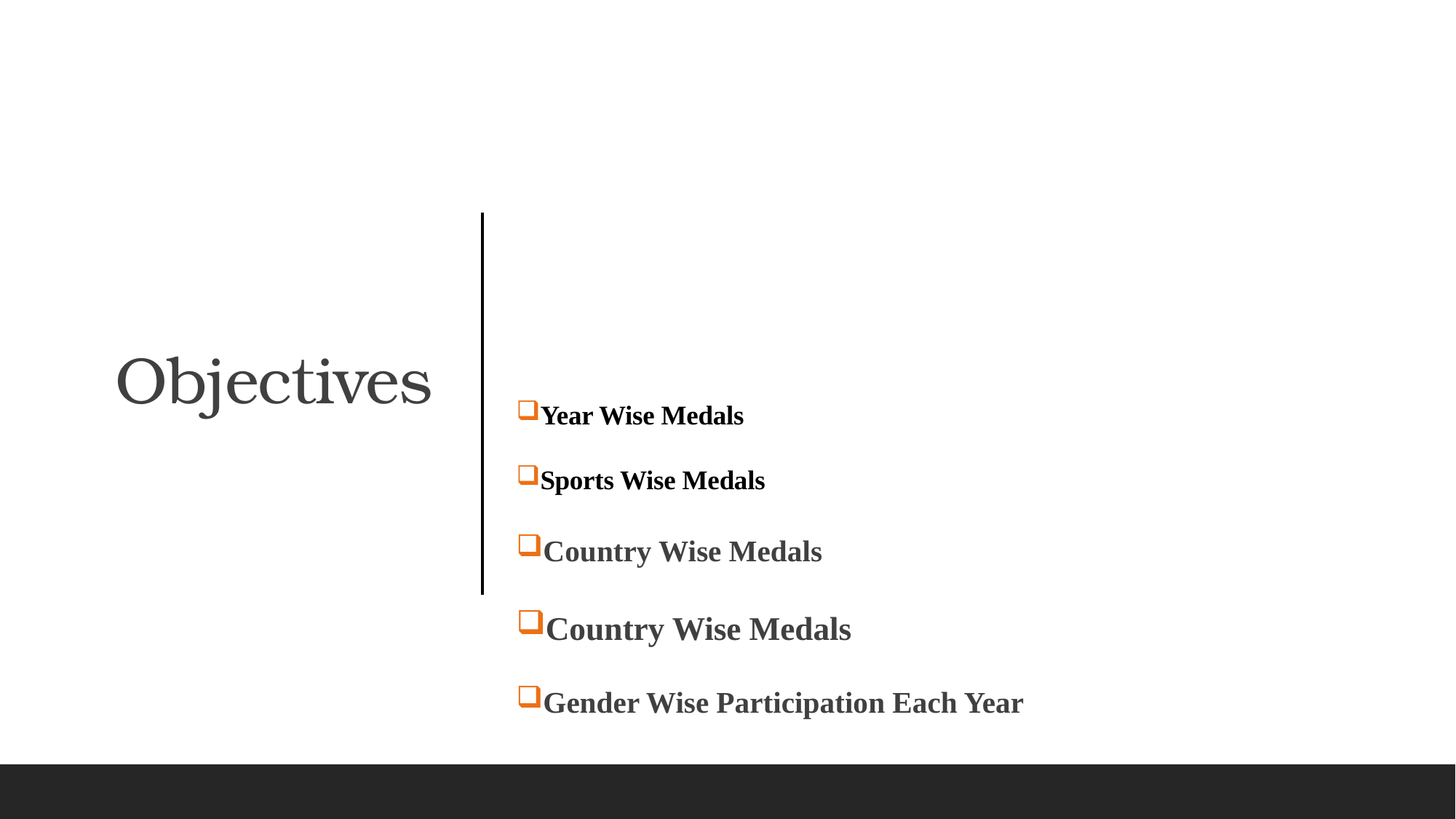

# Objectives

Year Wise Medals
Sports Wise Medals
Country Wise MedalsS
Country Wise Medals
Gender Wise Participation Each YearORTS-WISE MEDALS